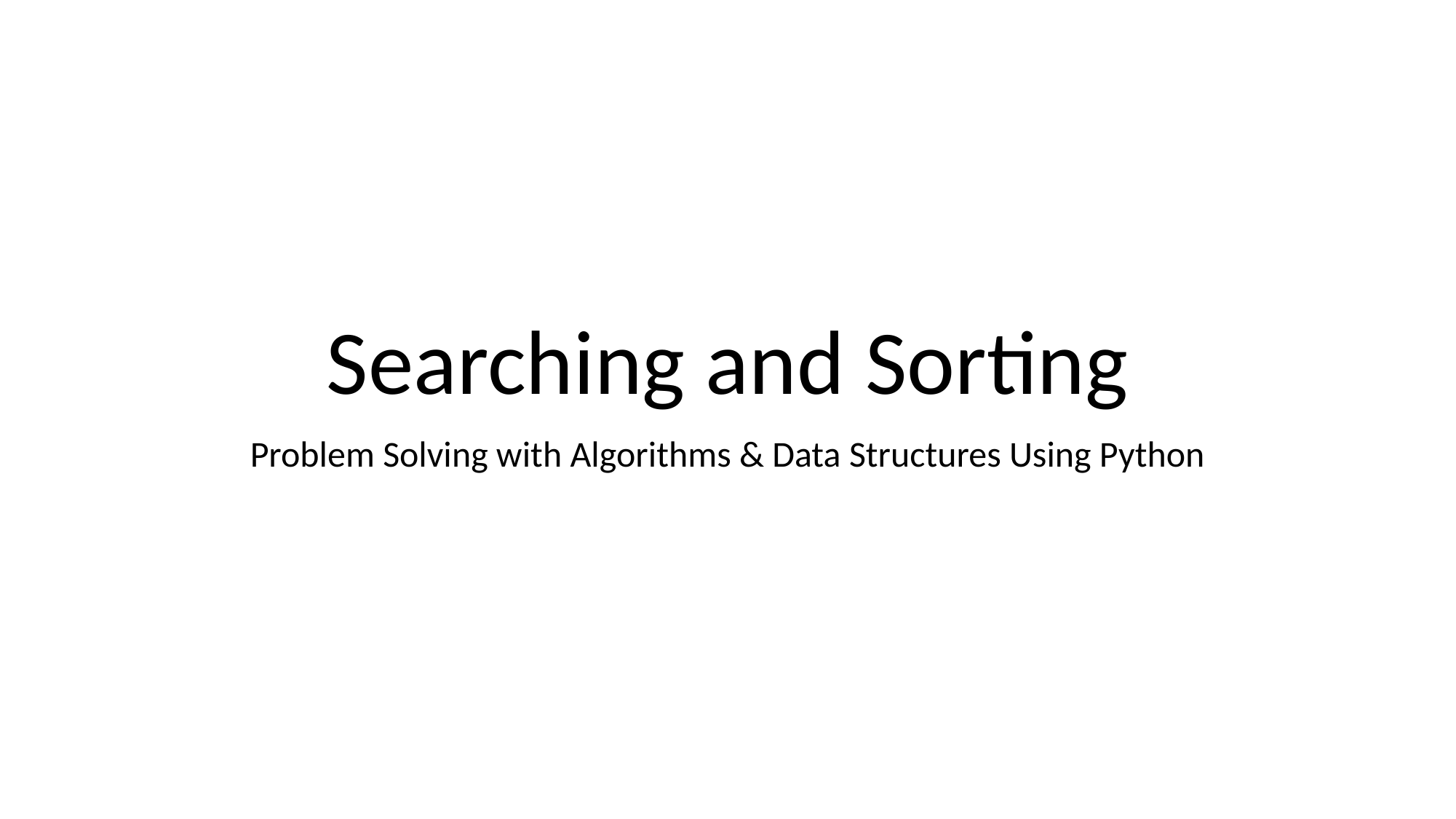

# Searching and Sorting
Problem Solving with Algorithms & Data Structures Using Python